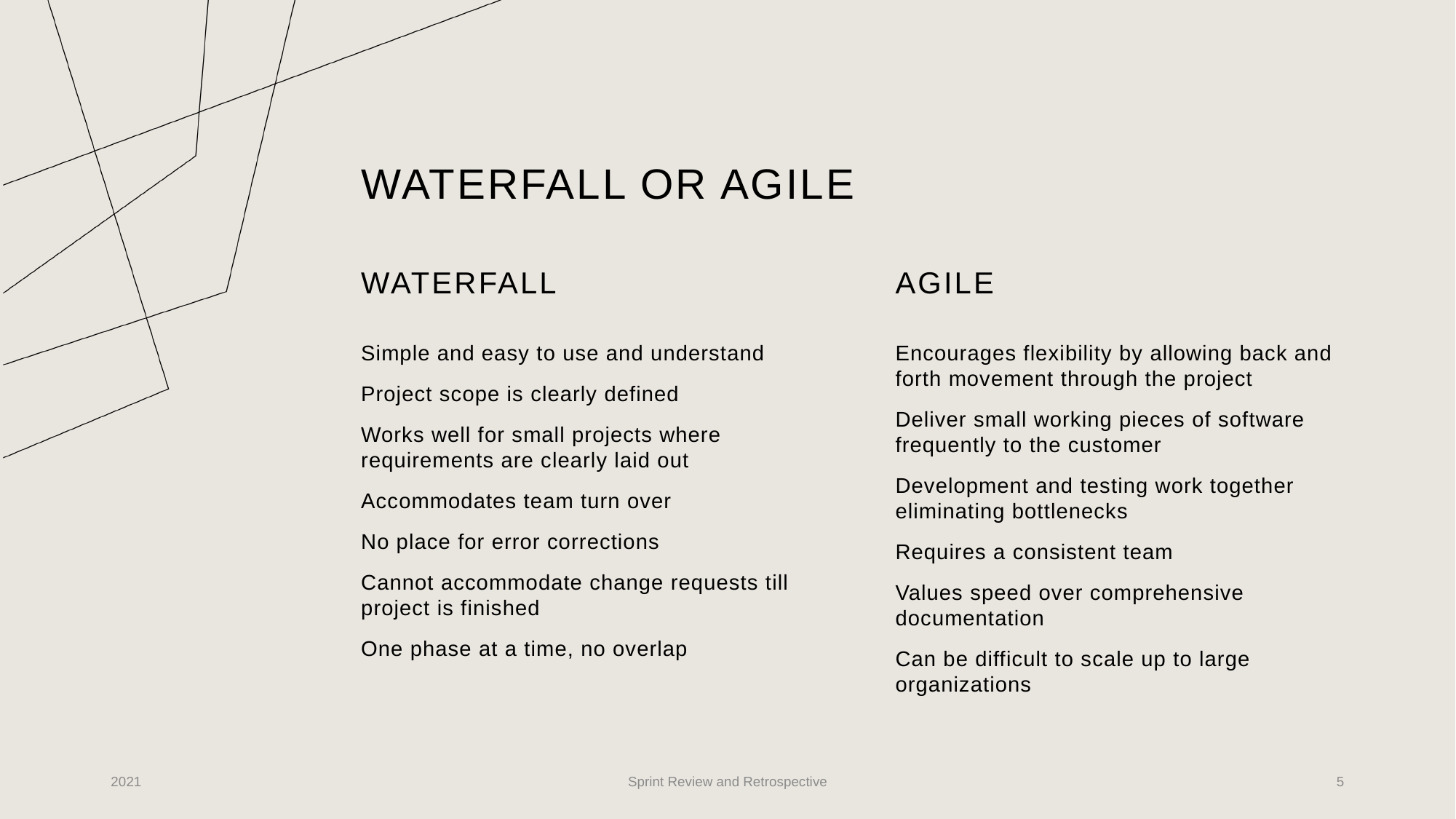

# Waterfall or Agile
WATERFALL
AGILE
Simple and easy to use and understand
Project scope is clearly defined
Works well for small projects where requirements are clearly laid out
Accommodates team turn over
No place for error corrections
Cannot accommodate change requests till project is finished
One phase at a time, no overlap
Encourages flexibility by allowing back and forth movement through the project
Deliver small working pieces of software frequently to the customer
Development and testing work together eliminating bottlenecks
Requires a consistent team
Values speed over comprehensive documentation
Can be difficult to scale up to large organizations
2021
Sprint Review and Retrospective
5